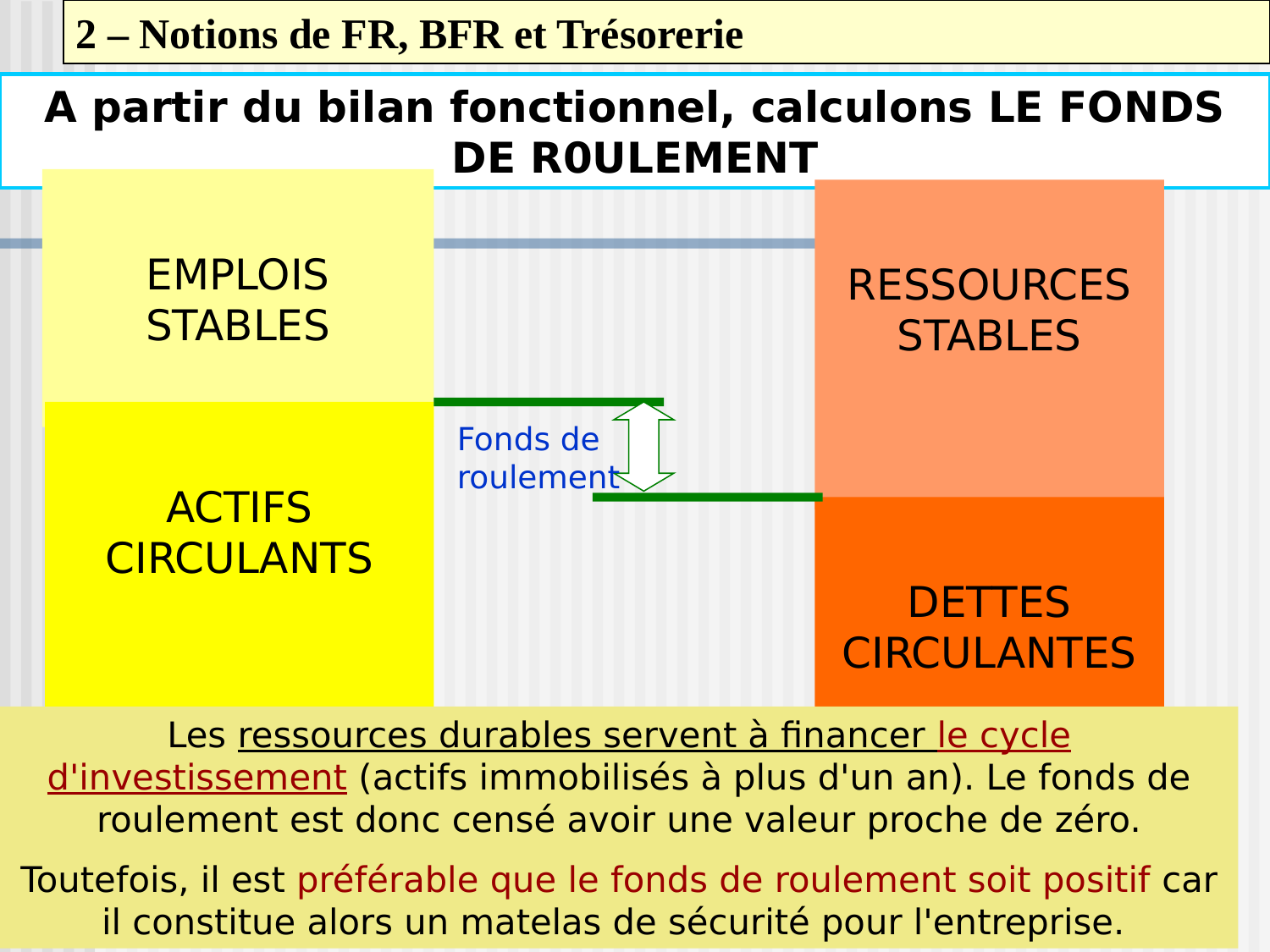

2 – Notions de FR, BFR et Trésorerie
A partir du bilan fonctionnel, calculons LE FONDS DE R0ULEMENT

EMPLOIS STABLES

RESSOURCES STABLES

ACTIFS CIRCULANTS

Fonds de roulement

DETTES CIRCULANTES

Les ressources durables servent à financer le cycle d'investissement (actifs immobilisés à plus d'un an). Le fonds de roulement est donc censé avoir une valeur proche de zéro.
Toutefois, il est préférable que le fonds de roulement soit positif car il constitue alors un matelas de sécurité pour l'entreprise.